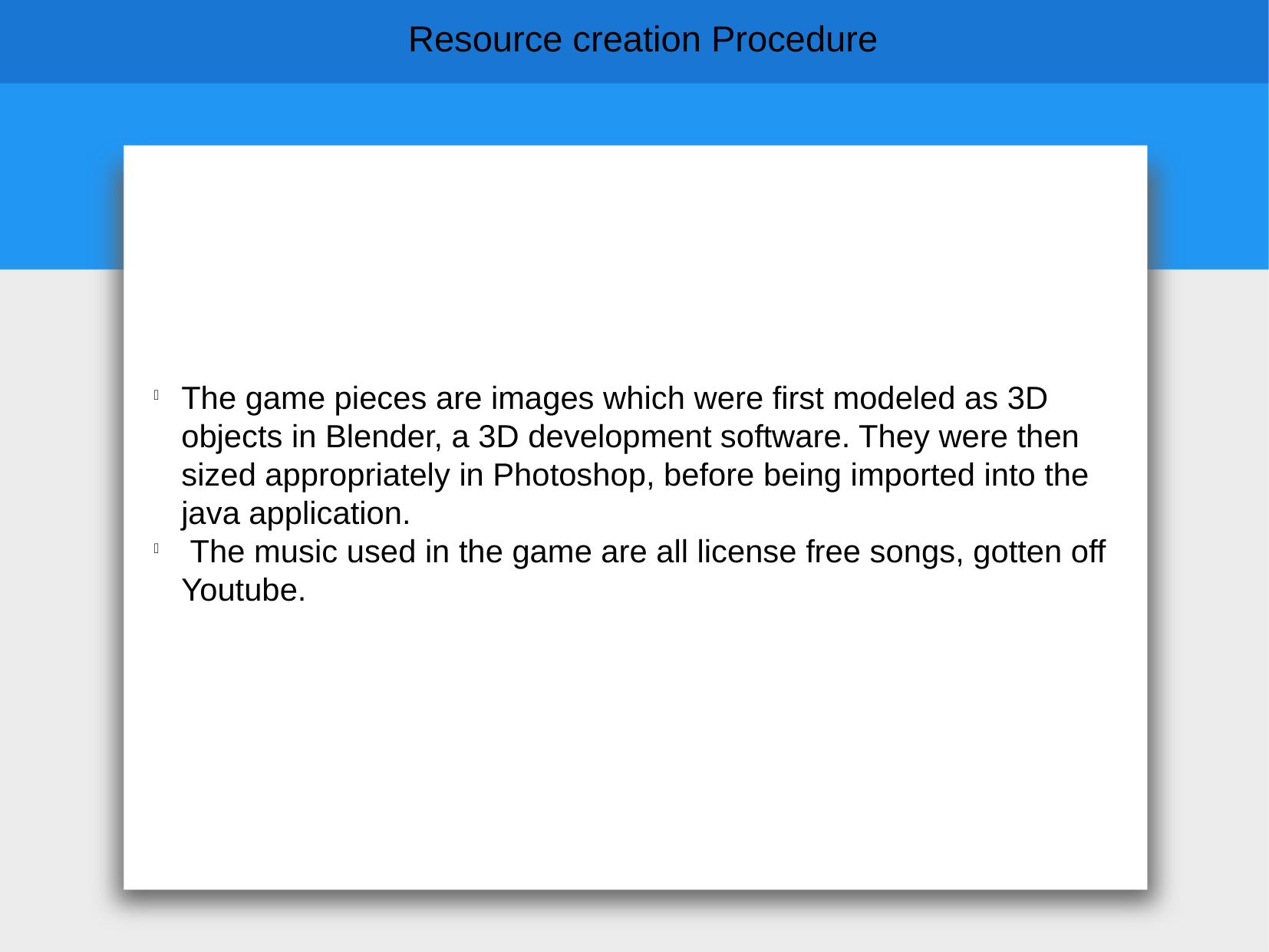

Resource creation Procedure
The game pieces are images which were first modeled as 3D objects in Blender, a 3D development software. They were then sized appropriately in Photoshop, before being imported into the java application.
 The music used in the game are all license free songs, gotten off Youtube.